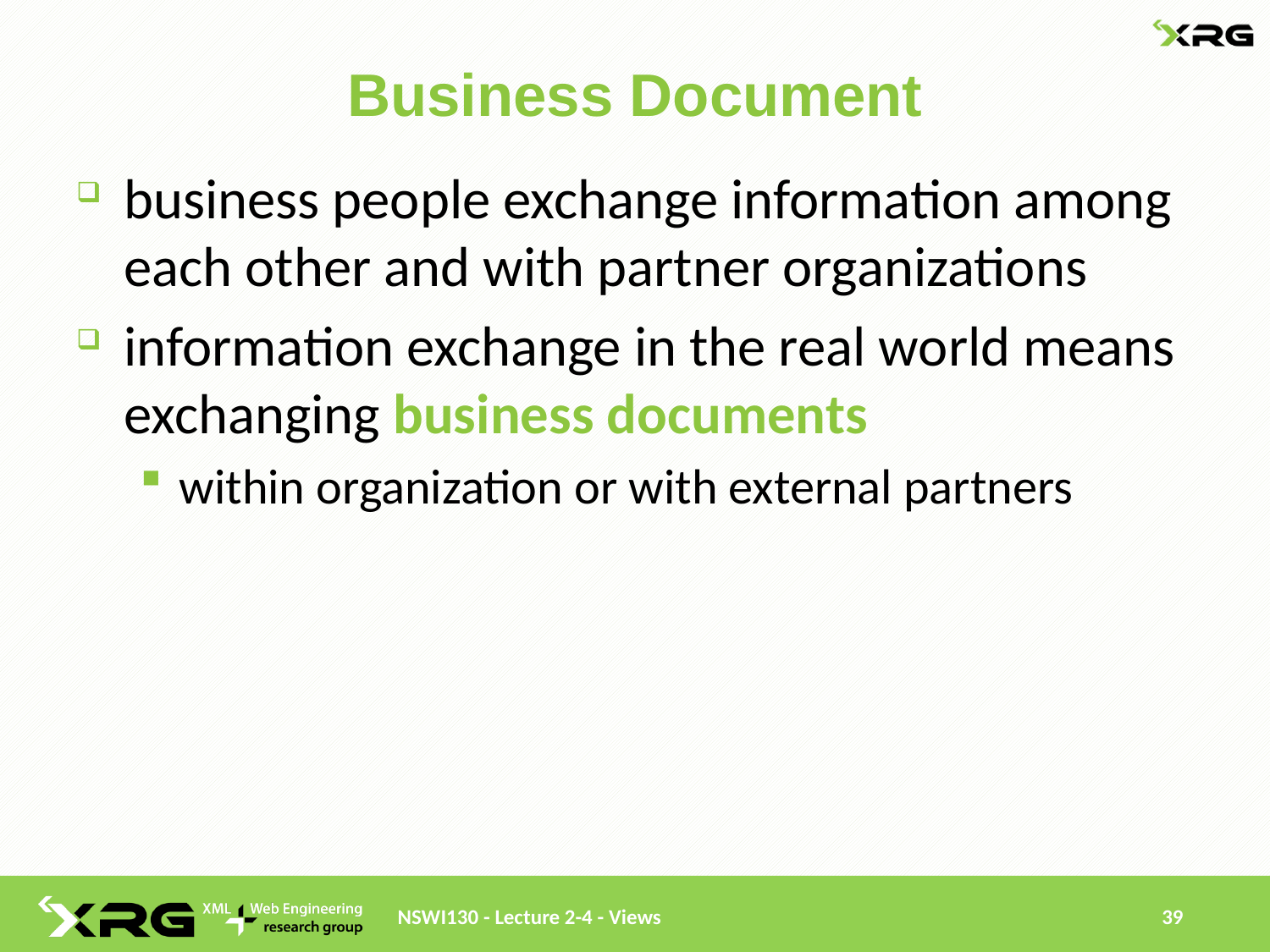

# Business Document
business people exchange information among each other and with partner organizations
information exchange in the real world means exchanging business documents
within organization or with external partners
NSWI130 - Lecture 2-4 - Views
39